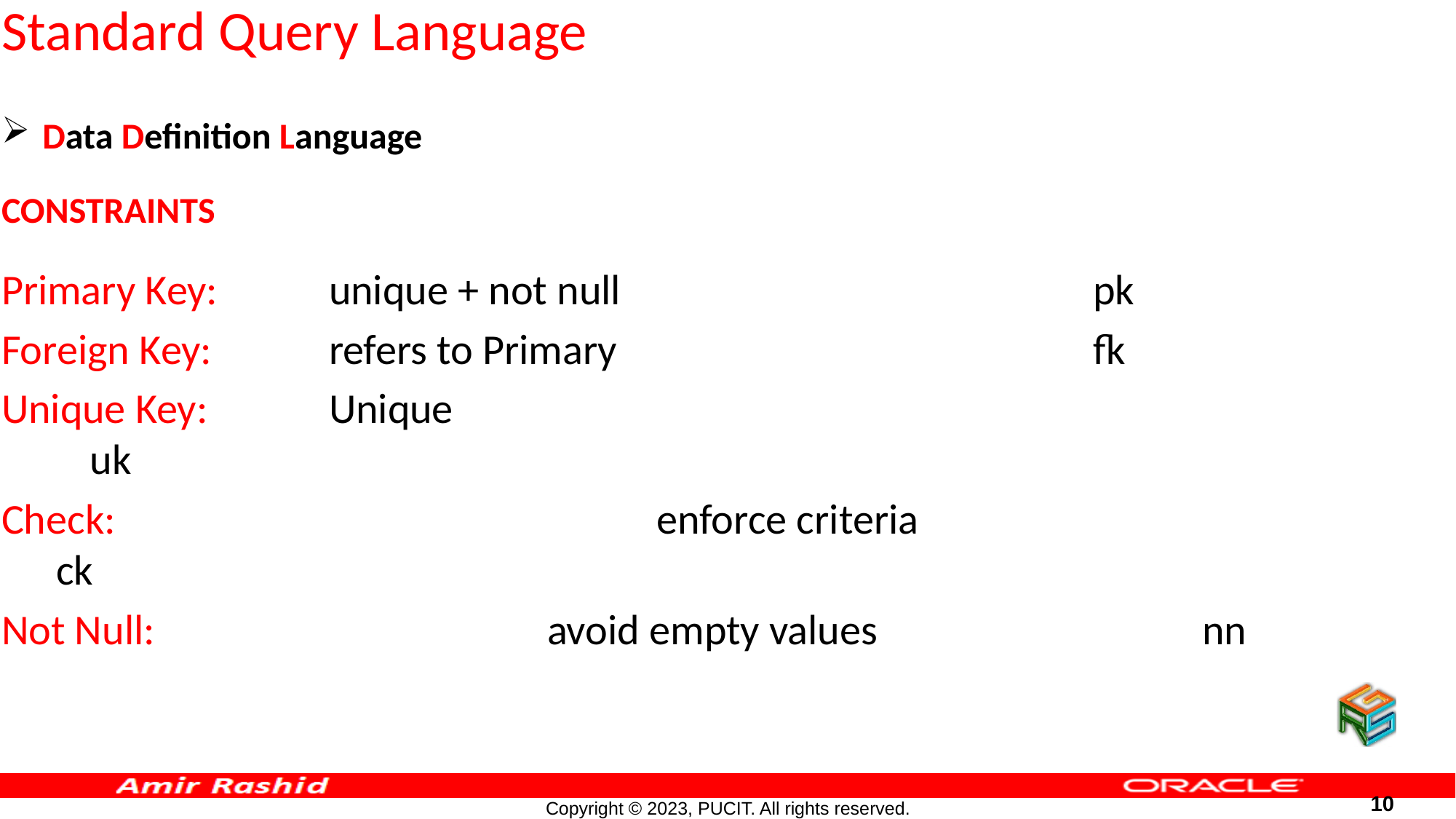

# Standard Query Language
Data Definition Language

CONSTRAINTS

Primary Key:		unique + not null					pk
Foreign Key:		refers to Primary					fk
Unique Key:		Unique											uk
Check:					enforce criteria						ck
Not Null:				avoid empty values			nn
10